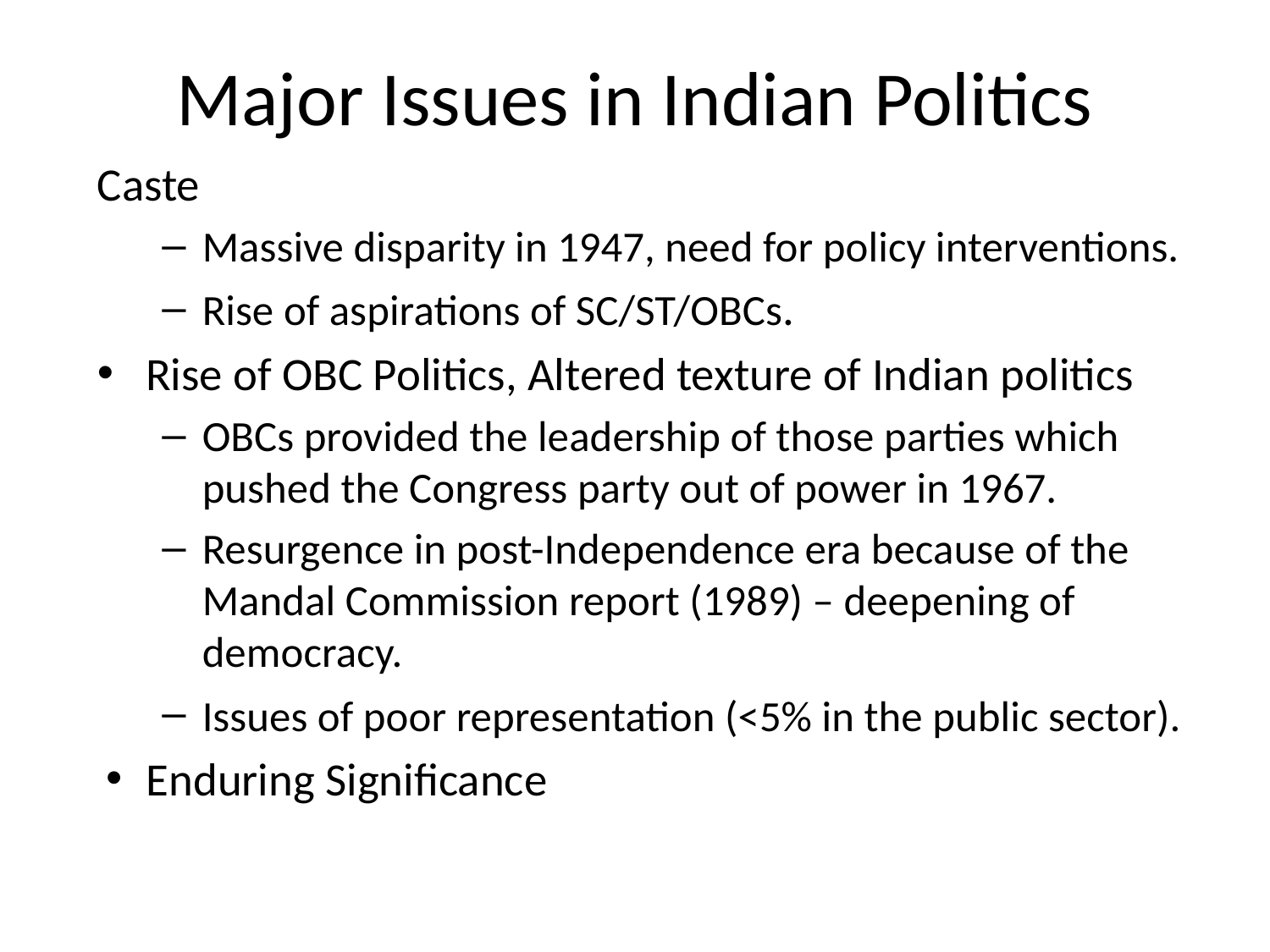

# Major Issues in Indian Politics
Caste
Massive disparity in 1947, need for policy interventions.
Rise of aspirations of SC/ST/OBCs.
Rise of OBC Politics, Altered texture of Indian politics
OBCs provided the leadership of those parties which pushed the Congress party out of power in 1967.
Resurgence in post-Independence era because of the Mandal Commission report (1989) – deepening of democracy.
Issues of poor representation (<5% in the public sector).
Enduring Significance